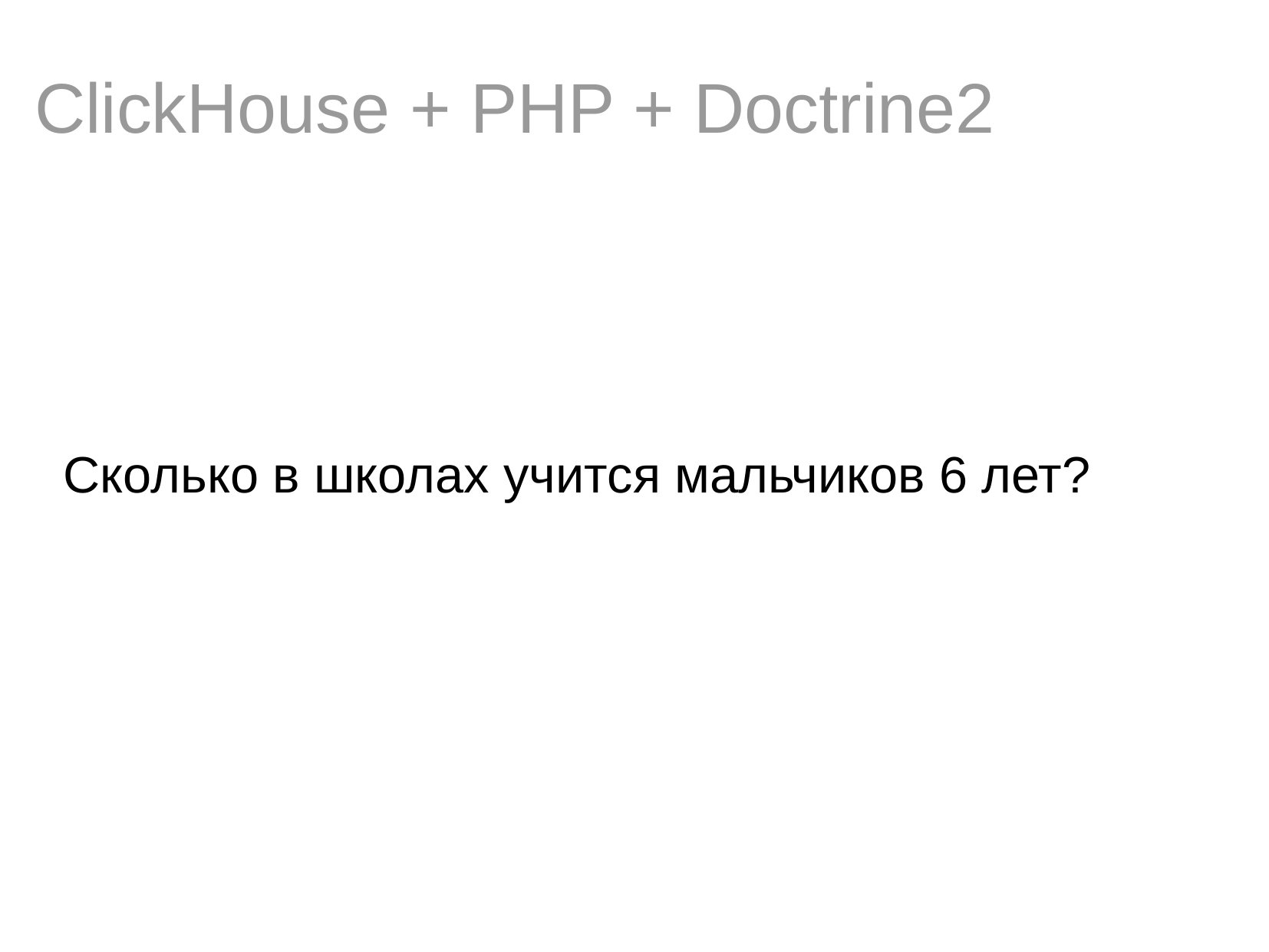

ClickHouse + PHP + Doctrine2
Сколько в школах учится мальчиков 6 лет?